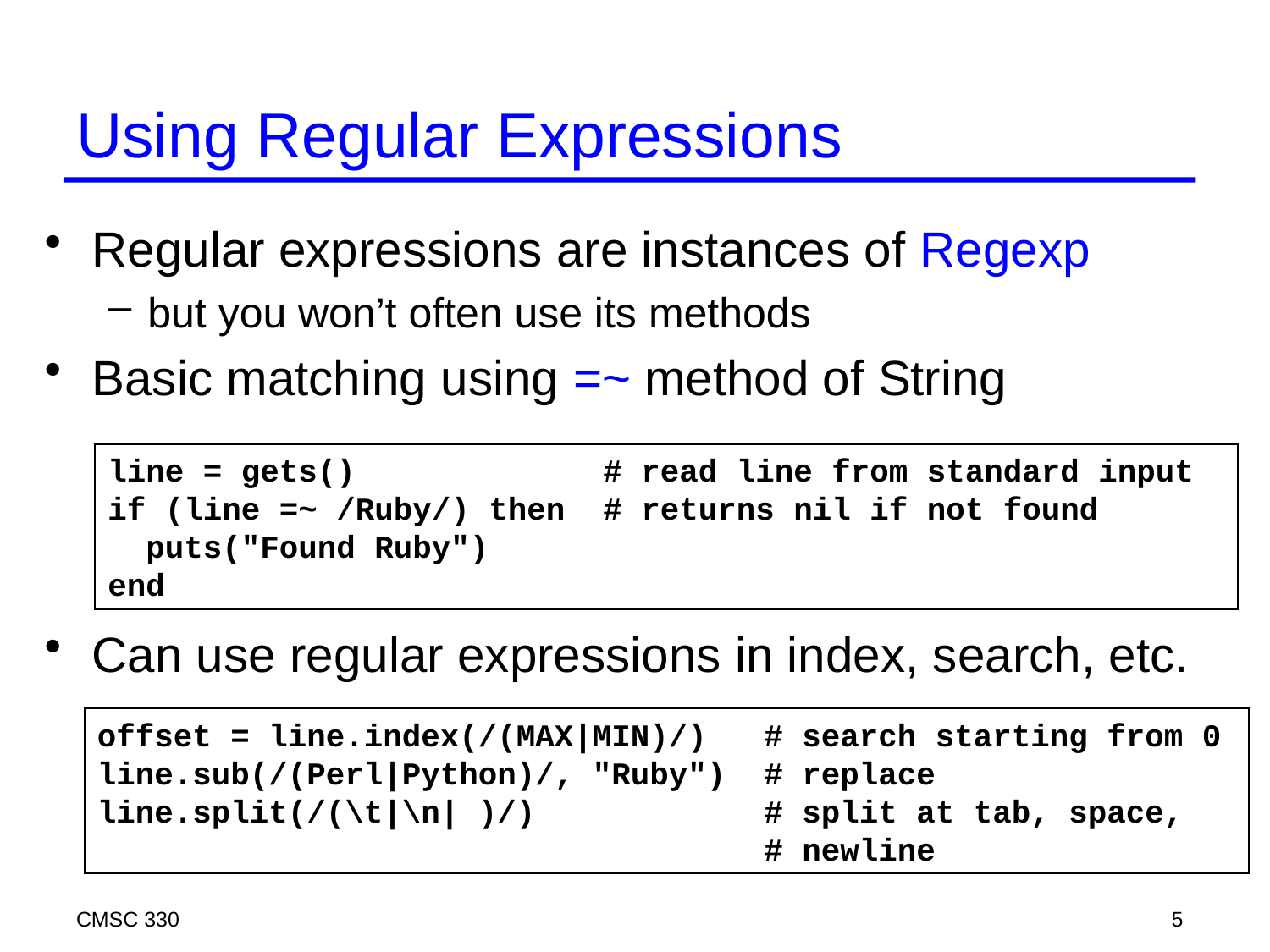

# Using Regular Expressions
Regular expressions are instances of Regexp
but you won’t often use its methods
Basic matching using =~ method of String

Can use regular expressions in index, search, etc.
line = gets()             # read line from standard input
if (line =~ /Ruby/) then  # returns nil if not found
  puts("Found Ruby")
end
offset = line.index(/(MAX|MIN)/)   # search starting from 0
line.sub(/(Perl|Python)/, "Ruby")  # replace
line.split(/(\t|\n| )/)            # split at tab, space, 			               # newline
CMSC 330
5